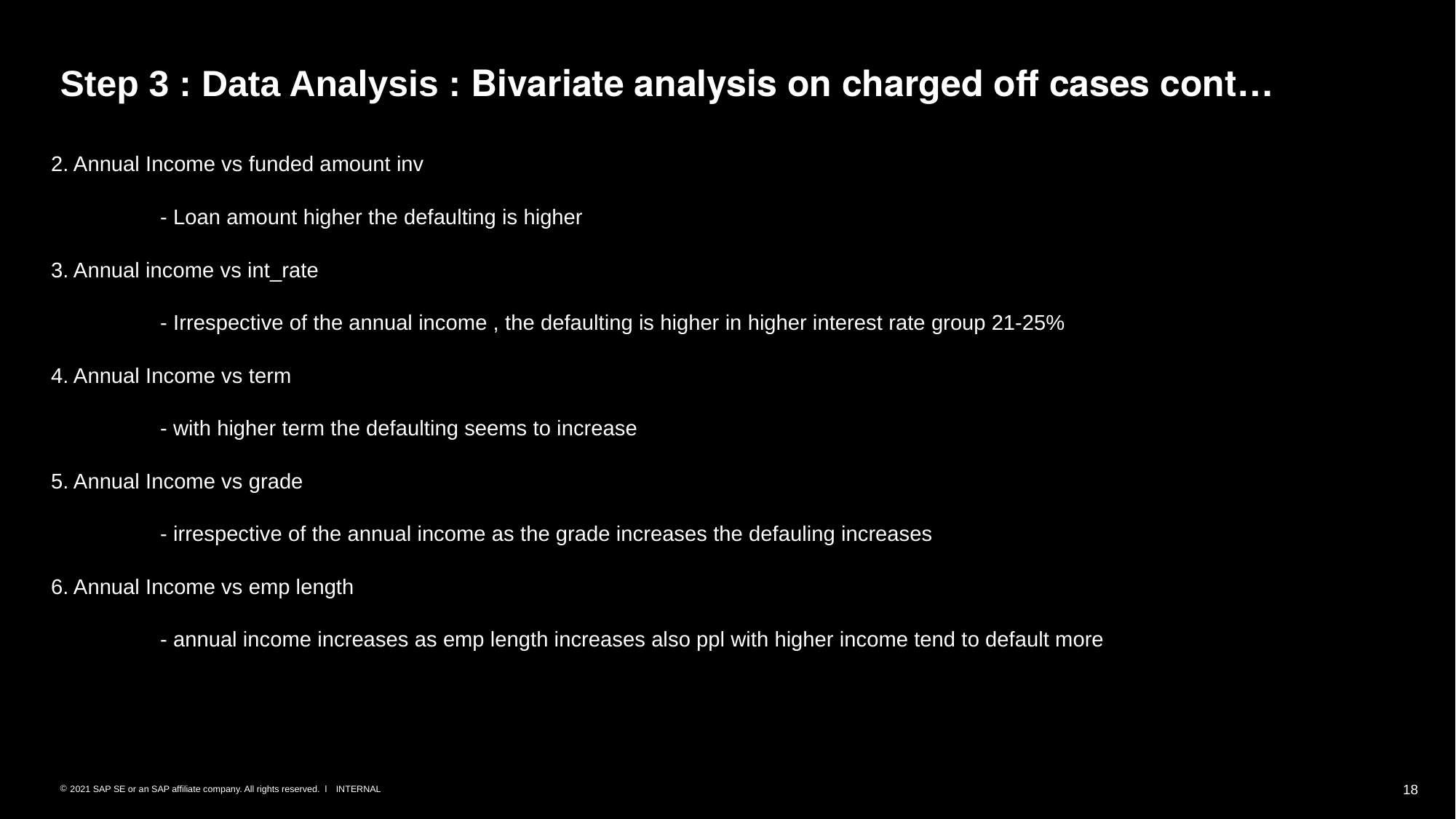

# Step 3 : Data Analysis : Bivariate analysis on charged off cases cont…
2. Annual Income vs funded amount inv
	- Loan amount higher the defaulting is higher
3. Annual income vs int_rate
	- Irrespective of the annual income , the defaulting is higher in higher interest rate group 21-25%
4. Annual Income vs term
	- with higher term the defaulting seems to increase
5. Annual Income vs grade
	- irrespective of the annual income as the grade increases the defauling increases
6. Annual Income vs emp length
	- annual income increases as emp length increases also ppl with higher income tend to default more